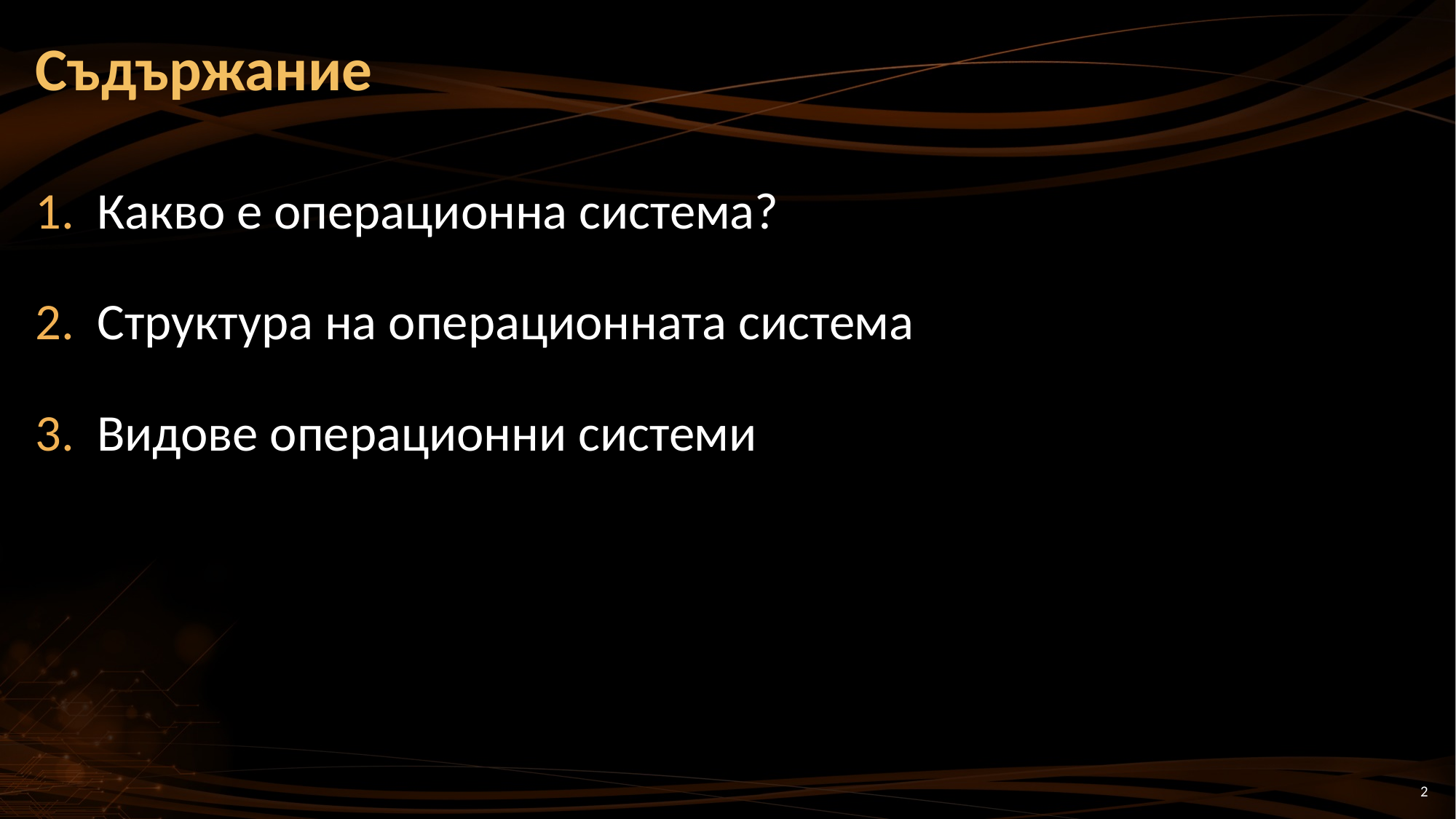

# Съдържание
Какво е операционна система?
Структура на операционната система
Видове операционни системи
2